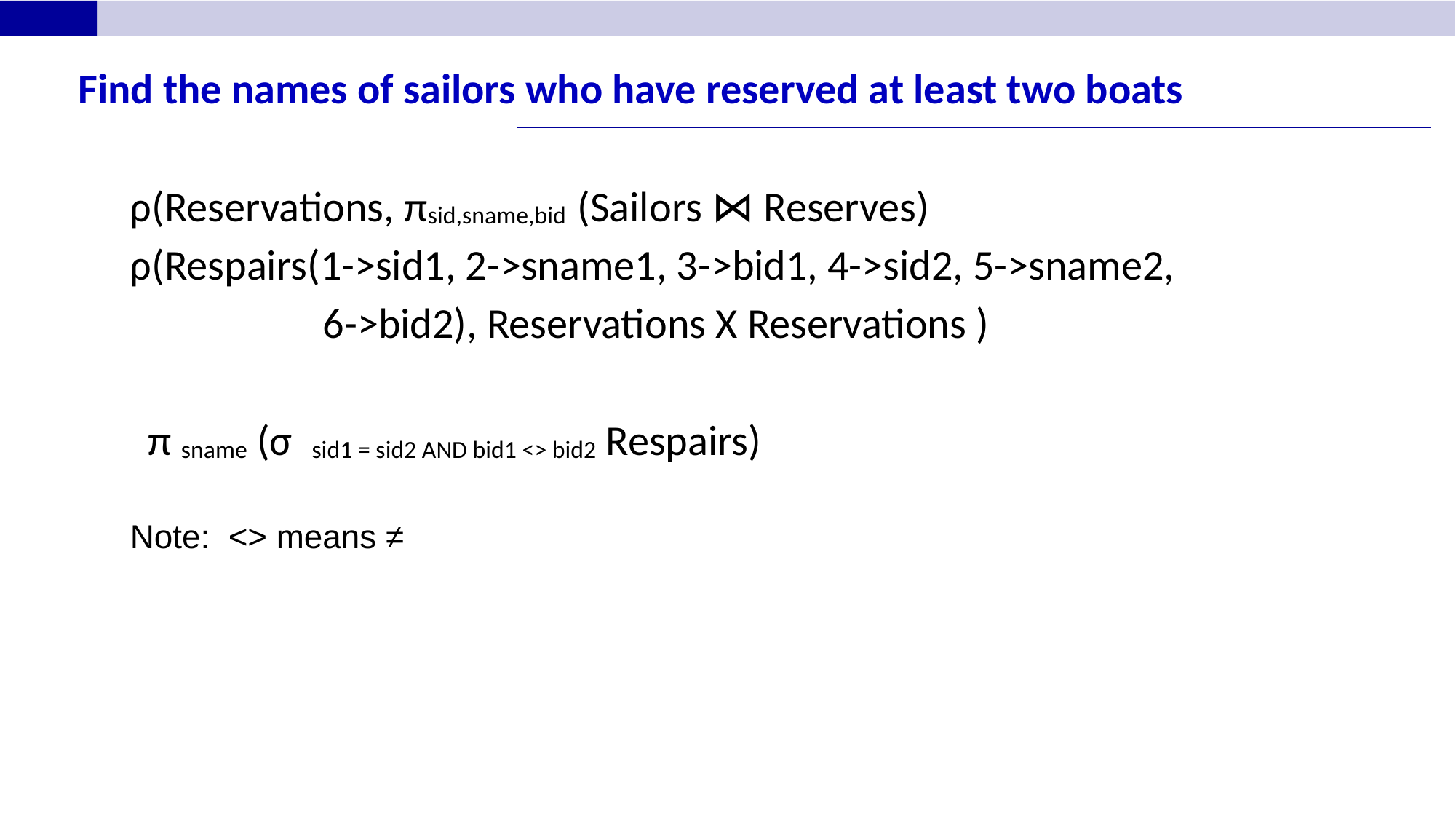

# Find the names of sailors who have reserved at least two boats
ρ(Reservations, πsid,sname,bid  (Sailors ⋈ Reserves)
ρ(Respairs(1->sid1, 2->sname1, 3->bid1, 4->sid2, 5->sname2,
                    6->bid2), Reservations X Reservations )

  π sname (σ  sid1 = sid2 AND bid1 <> bid2 Respairs)

Note:  <> means ≠
31